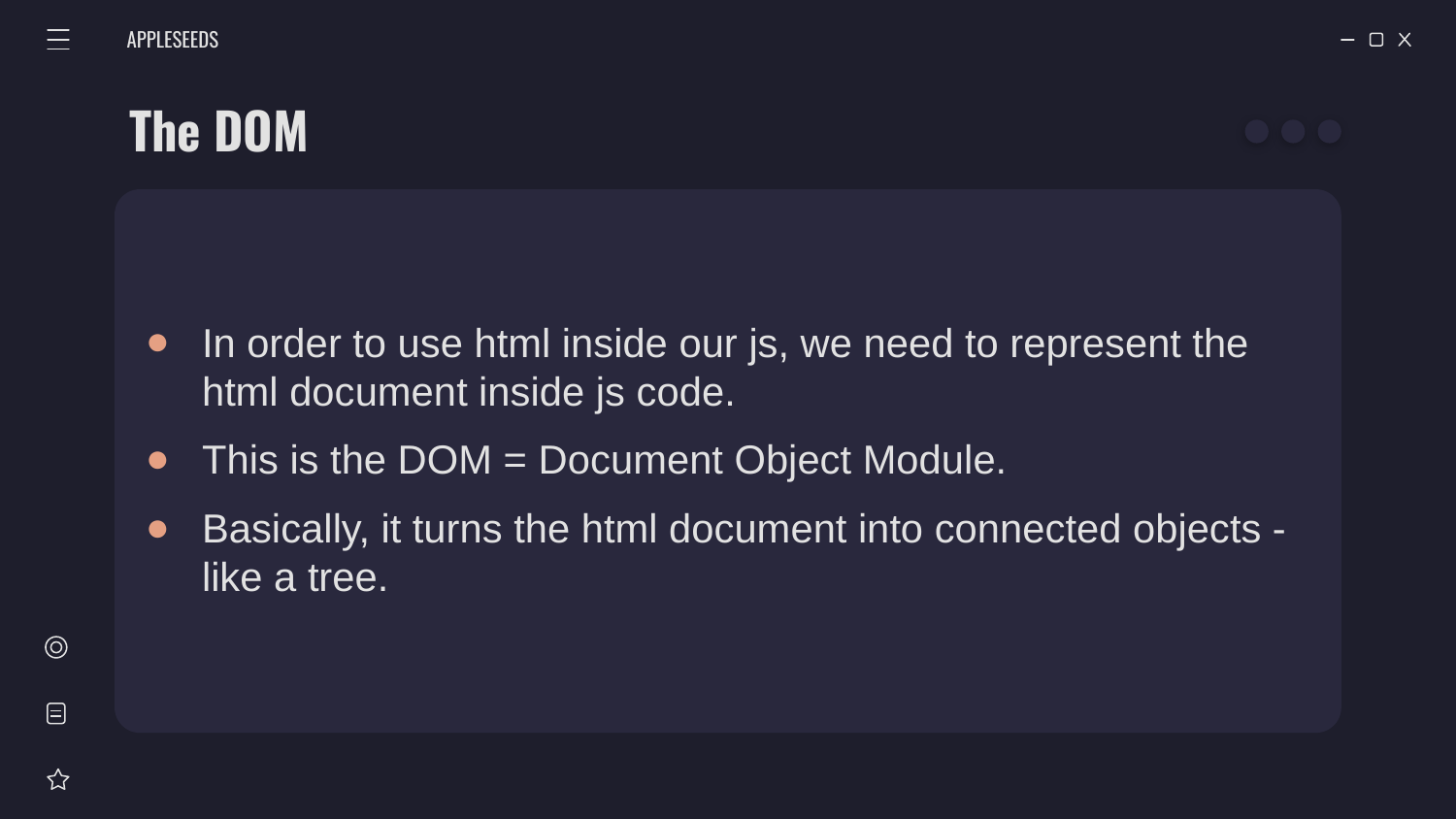

APPLESEEDS

# The DOM

In order to use html inside our js, we need to represent the html document inside js code.
This is the DOM = Document Object Module.
Basically, it turns the html document into connected objects - like a tree.